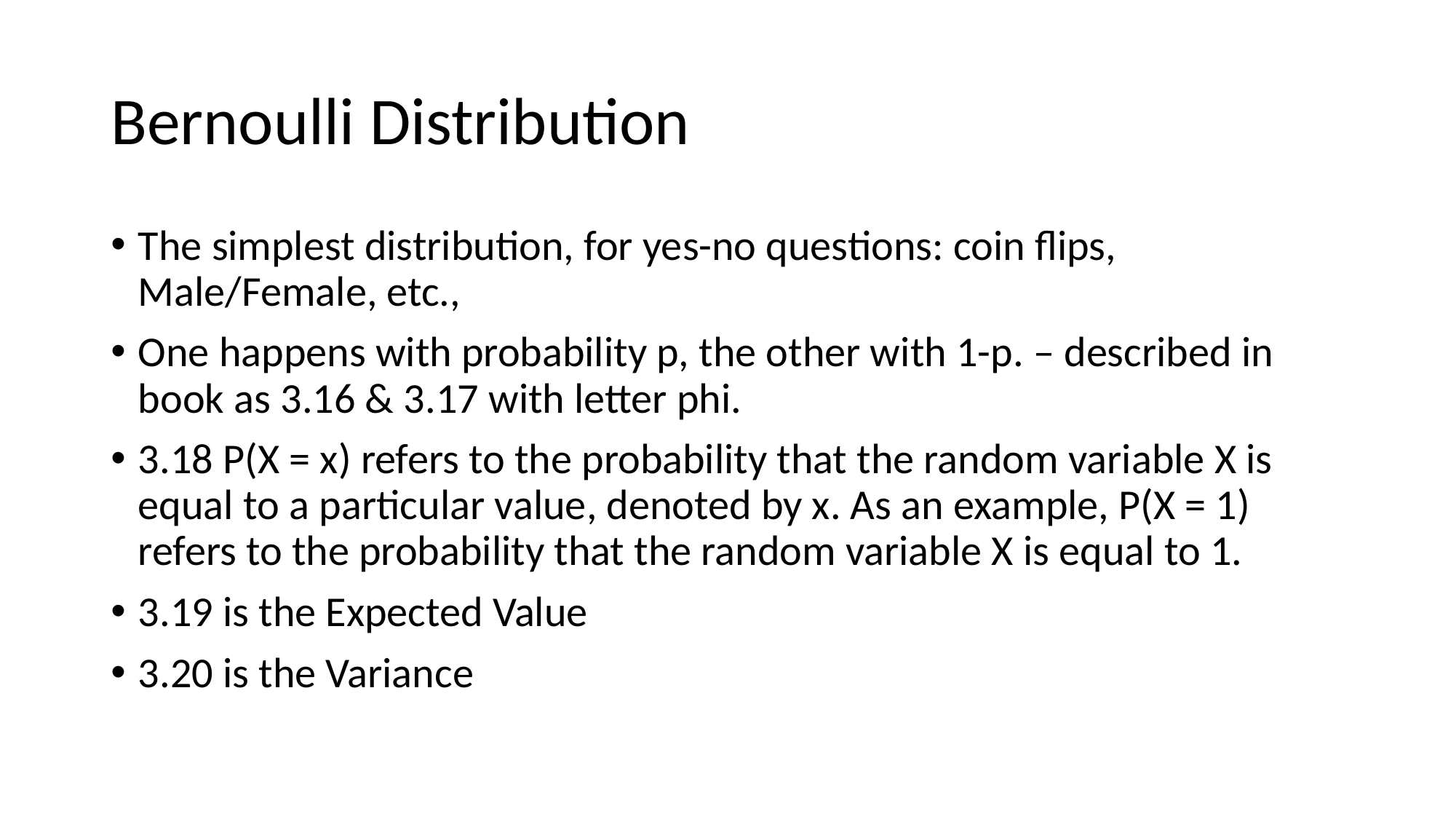

# Bernoulli Distribution
The simplest distribution, for yes-no questions: coin flips, Male/Female, etc.,
One happens with probability p, the other with 1-p. – described in book as 3.16 & 3.17 with letter phi.
3.18 P(X = x) refers to the probability that the random variable X is equal to a particular value, denoted by x. As an example, P(X = 1) refers to the probability that the random variable X is equal to 1.
3.19 is the Expected Value
3.20 is the Variance